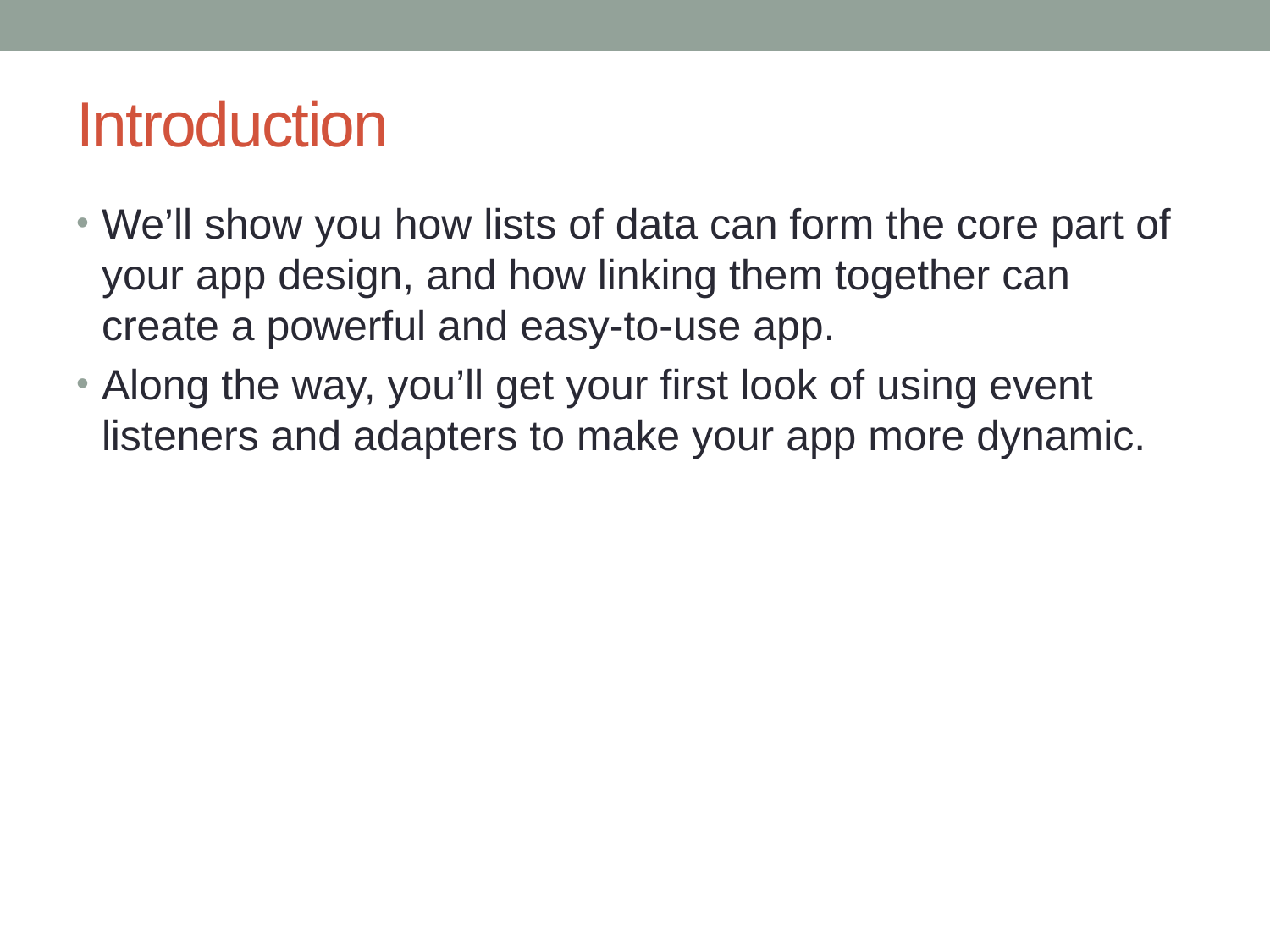

# Introduction
We’ll show you how lists of data can form the core part of your app design, and how linking them together can create a powerful and easy-to-use app.
Along the way, you’ll get your first look of using event listeners and adapters to make your app more dynamic.